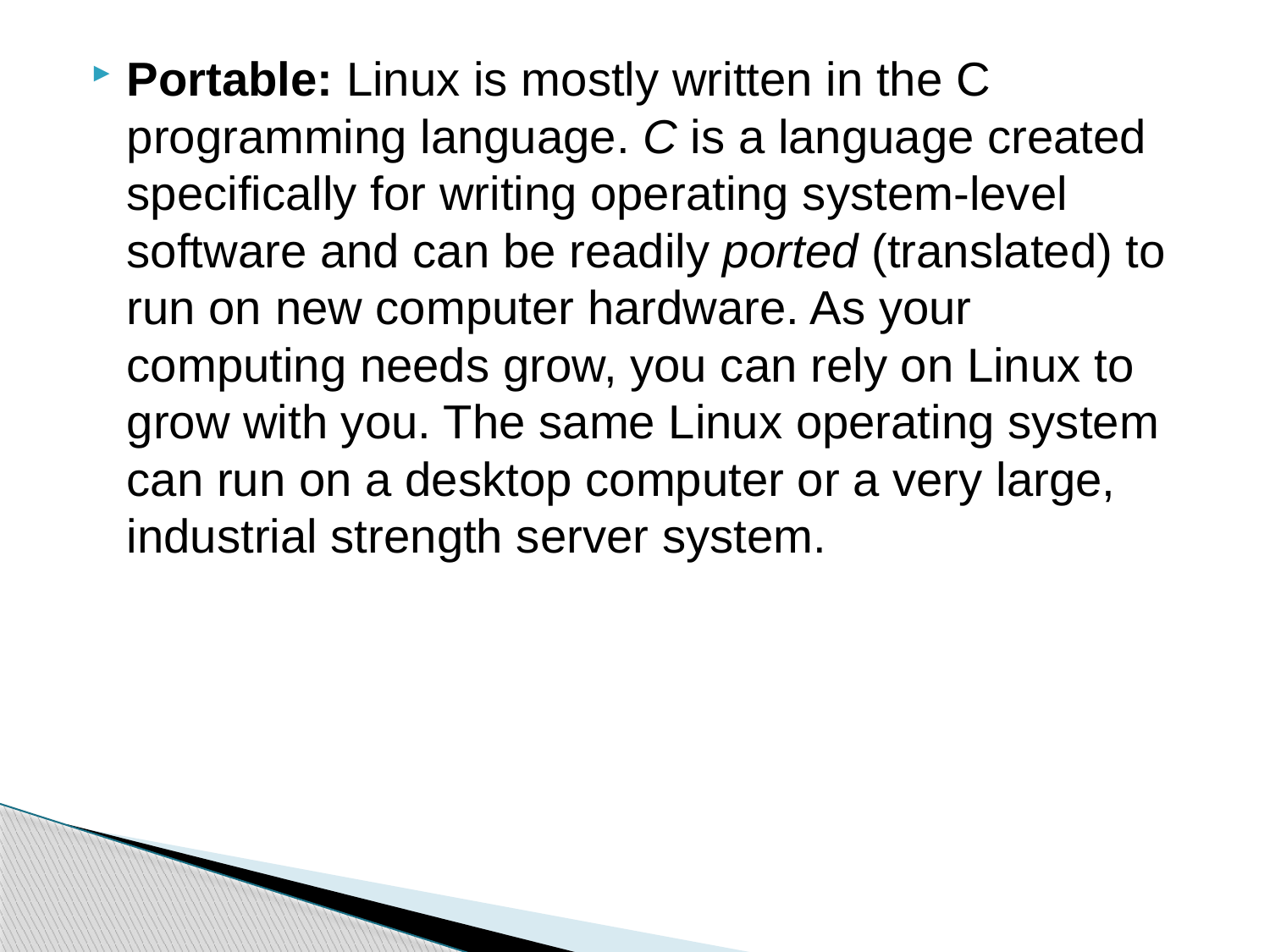

Portable: Linux is mostly written in the C programming language. C is a language created specifically for writing operating system-level software and can be readily ported (translated) to run on new computer hardware. As your computing needs grow, you can rely on Linux to grow with you. The same Linux operating system can run on a desktop computer or a very large, industrial strength server system.